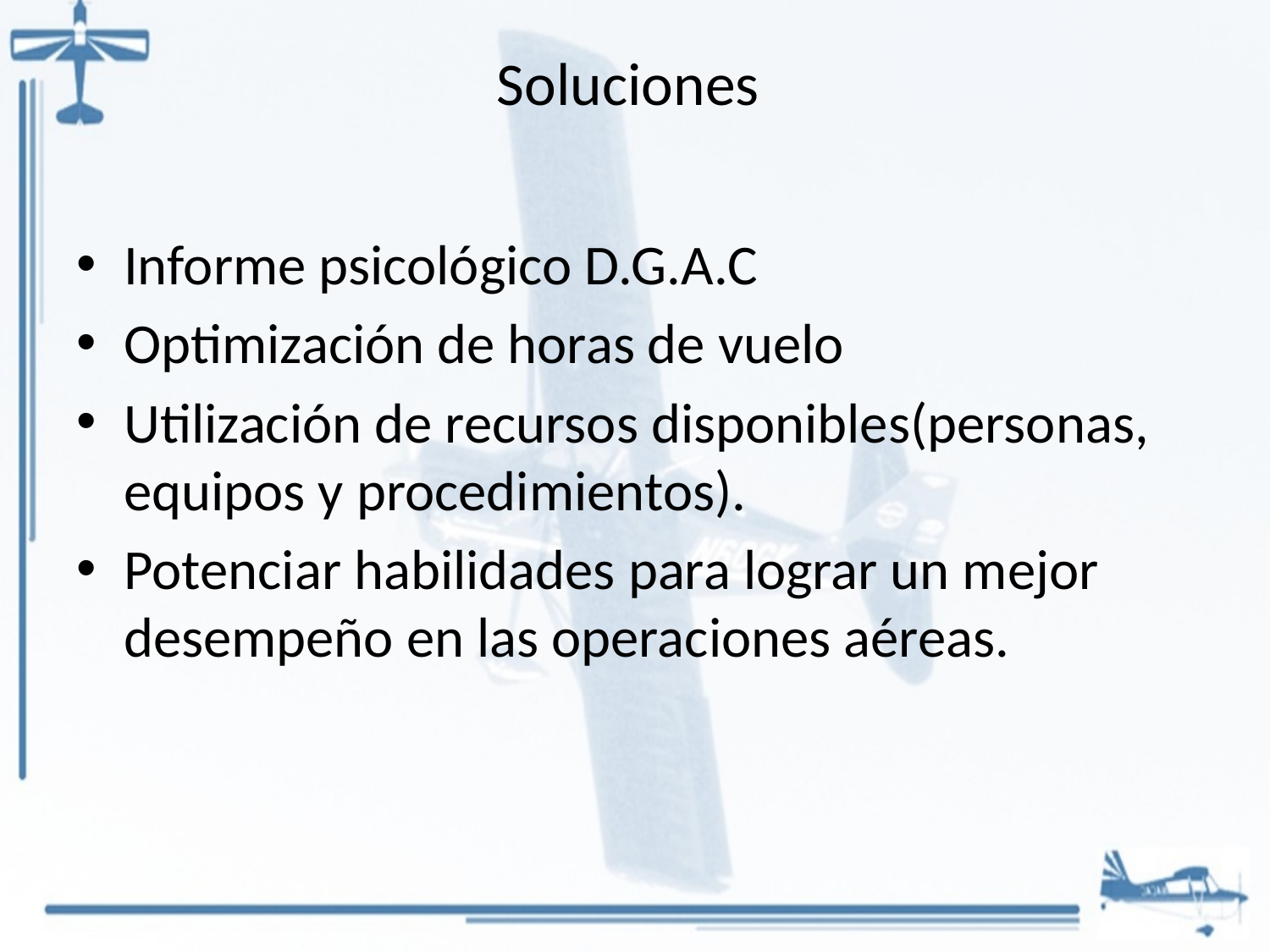

# Soluciones
Informe psicológico D.G.A.C
Optimización de horas de vuelo
Utilización de recursos disponibles(personas, equipos y procedimientos).
Potenciar habilidades para lograr un mejor desempeño en las operaciones aéreas.